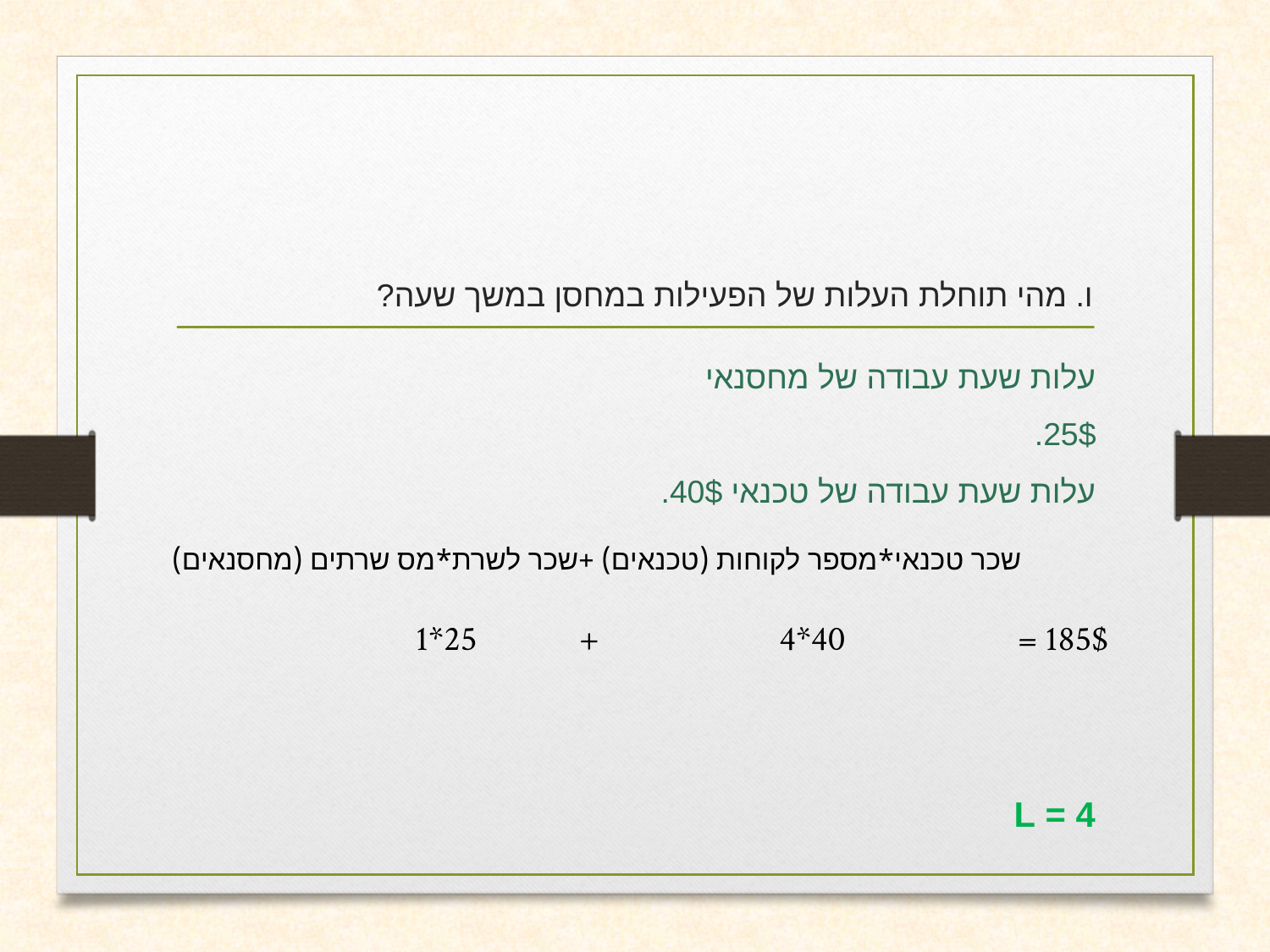

ו. מהי תוחלת העלות של הפעילות במחסן במשך שעה?
עלות שעת עבודה של מחסנאי 25$.
עלות שעת עבודה של טכנאי 40$.
 שכר טכנאי*מספר לקוחות (טכנאים) +שכר לשרת*מס שרתים (מחסנאים)
1*25             +                       4*40                      = 185$
L = 4